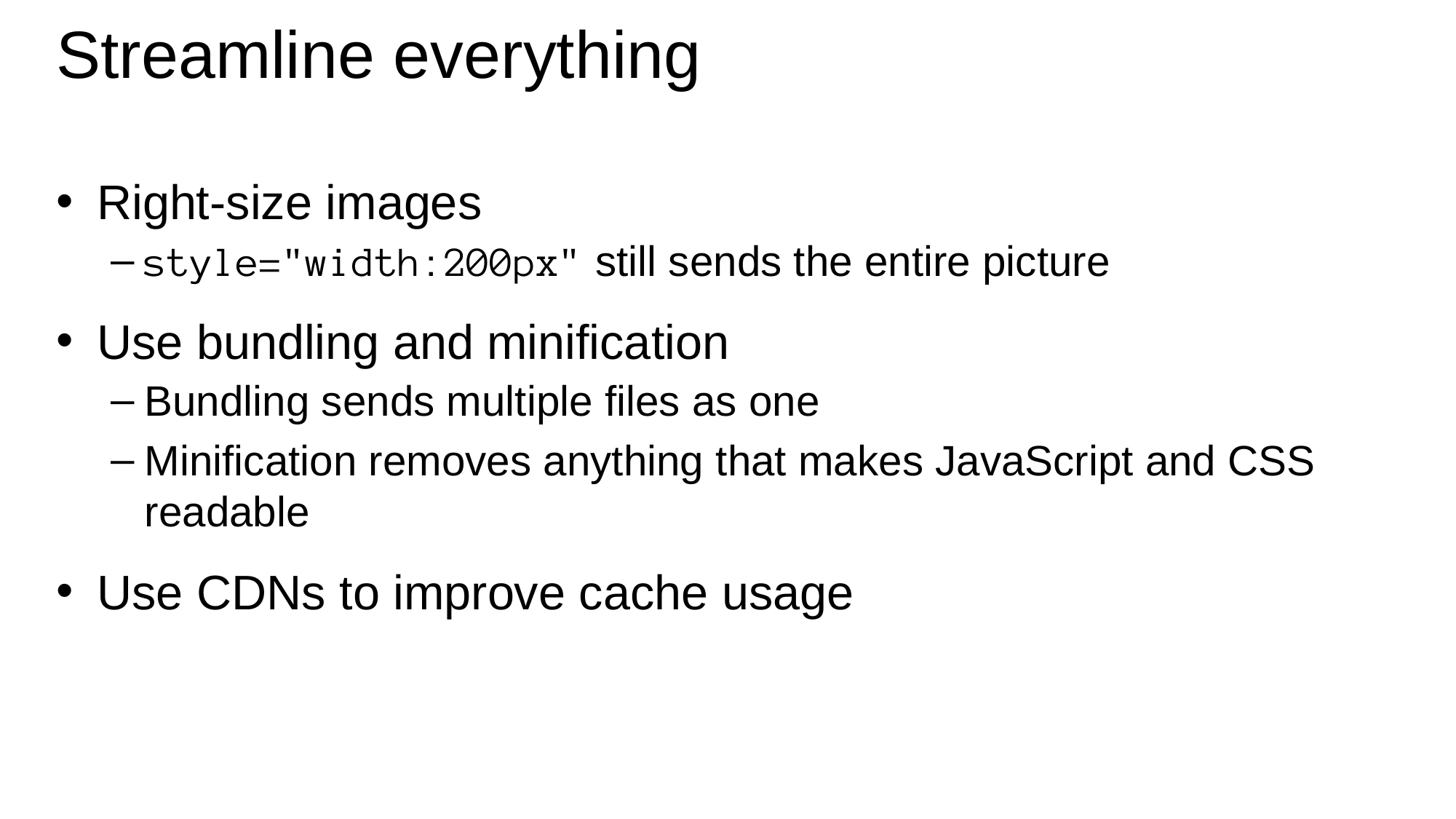

# Streamline everything
Right-size images
style="width:200px" still sends the entire picture
Use bundling and minification
Bundling sends multiple files as one
Minification removes anything that makes JavaScript and CSS readable
Use CDNs to improve cache usage